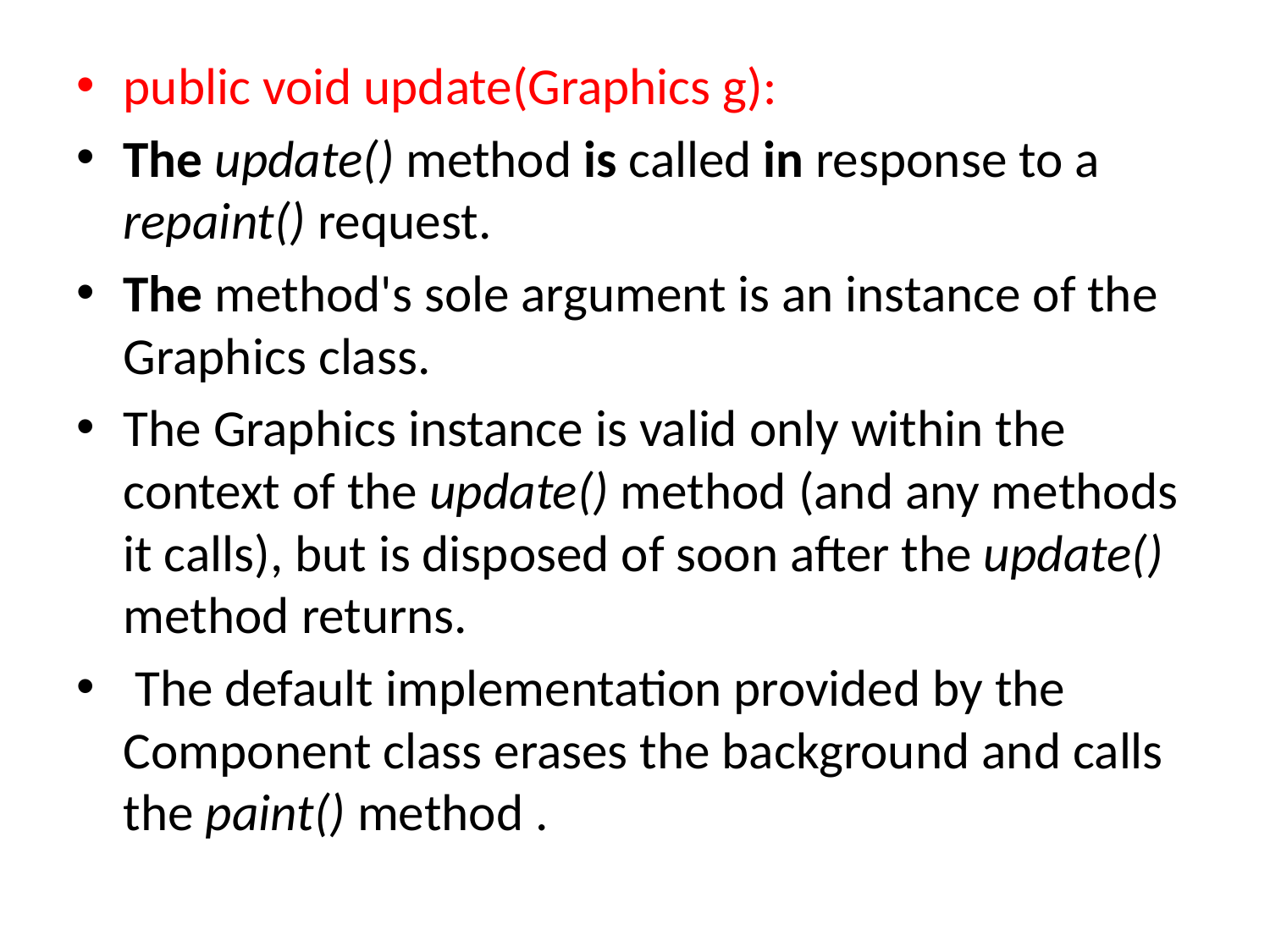

public void update(Graphics g):
The update() method is called in response to a repaint() request.
The method's sole argument is an instance of the Graphics class.
The Graphics instance is valid only within the context of the update() method (and any methods it calls), but is disposed of soon after the update() method returns.
 The default implementation provided by the Component class erases the background and calls the paint() method .